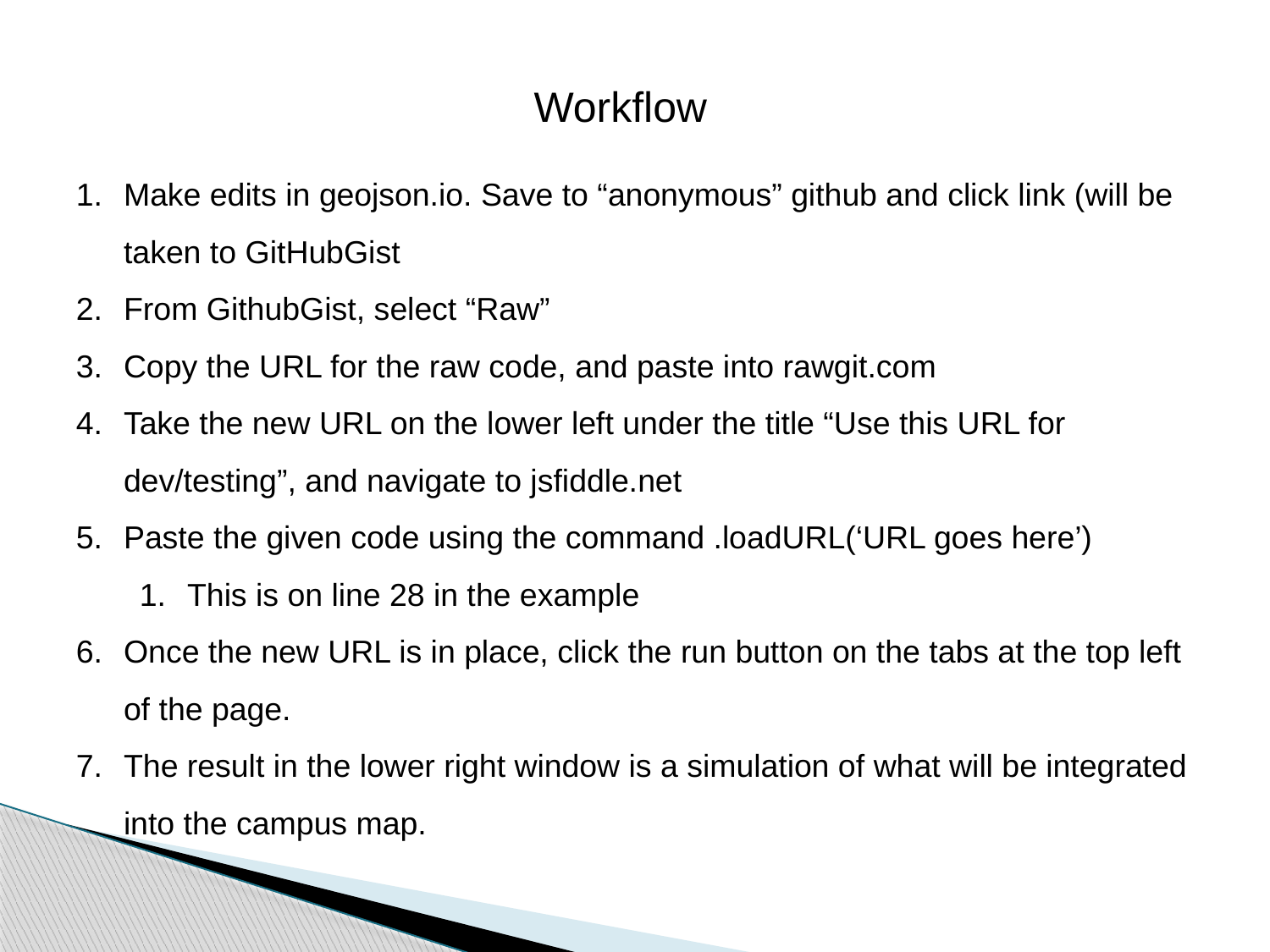

Workflow
Make edits in geojson.io. Save to “anonymous” github and click link (will be taken to GitHubGist
From GithubGist, select “Raw”
Copy the URL for the raw code, and paste into rawgit.com
Take the new URL on the lower left under the title “Use this URL for dev/testing”, and navigate to jsfiddle.net
Paste the given code using the command .loadURL(‘URL goes here’)
This is on line 28 in the example
Once the new URL is in place, click the run button on the tabs at the top left of the page.
The result in the lower right window is a simulation of what will be integrated into the campus map.